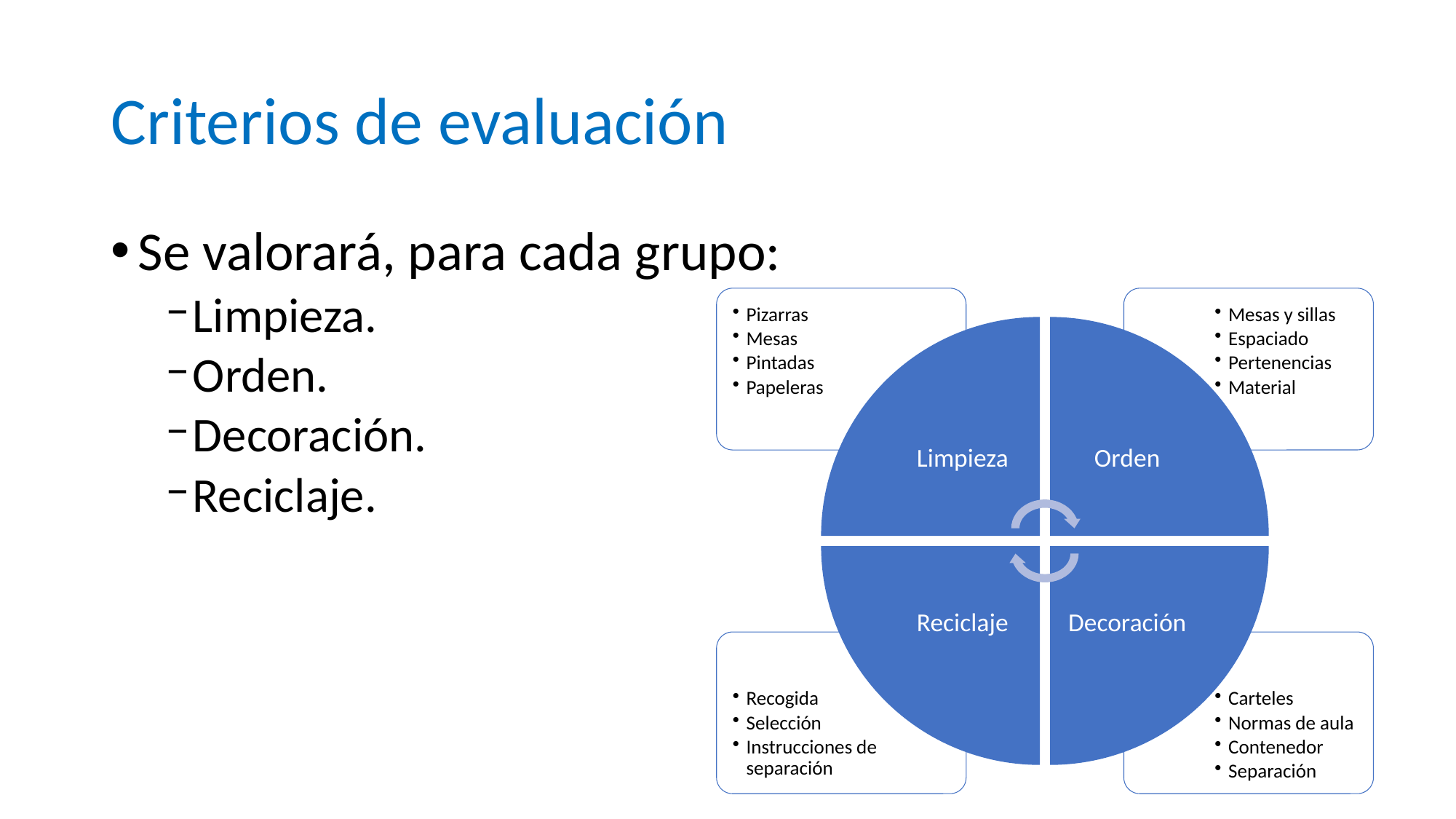

# Criterios de evaluación
Se valorará, para cada grupo:
Limpieza.
Orden.
Decoración.
Reciclaje.
Carteles
Normas de aula
Contenedor
Separación
Recogida
Selección
Instrucciones de separación
Mesas y sillas
Espaciado
Pertenencias
Material
Pizarras
Mesas
Pintadas
Papeleras
Limpieza
Orden
Decoración
Reciclaje